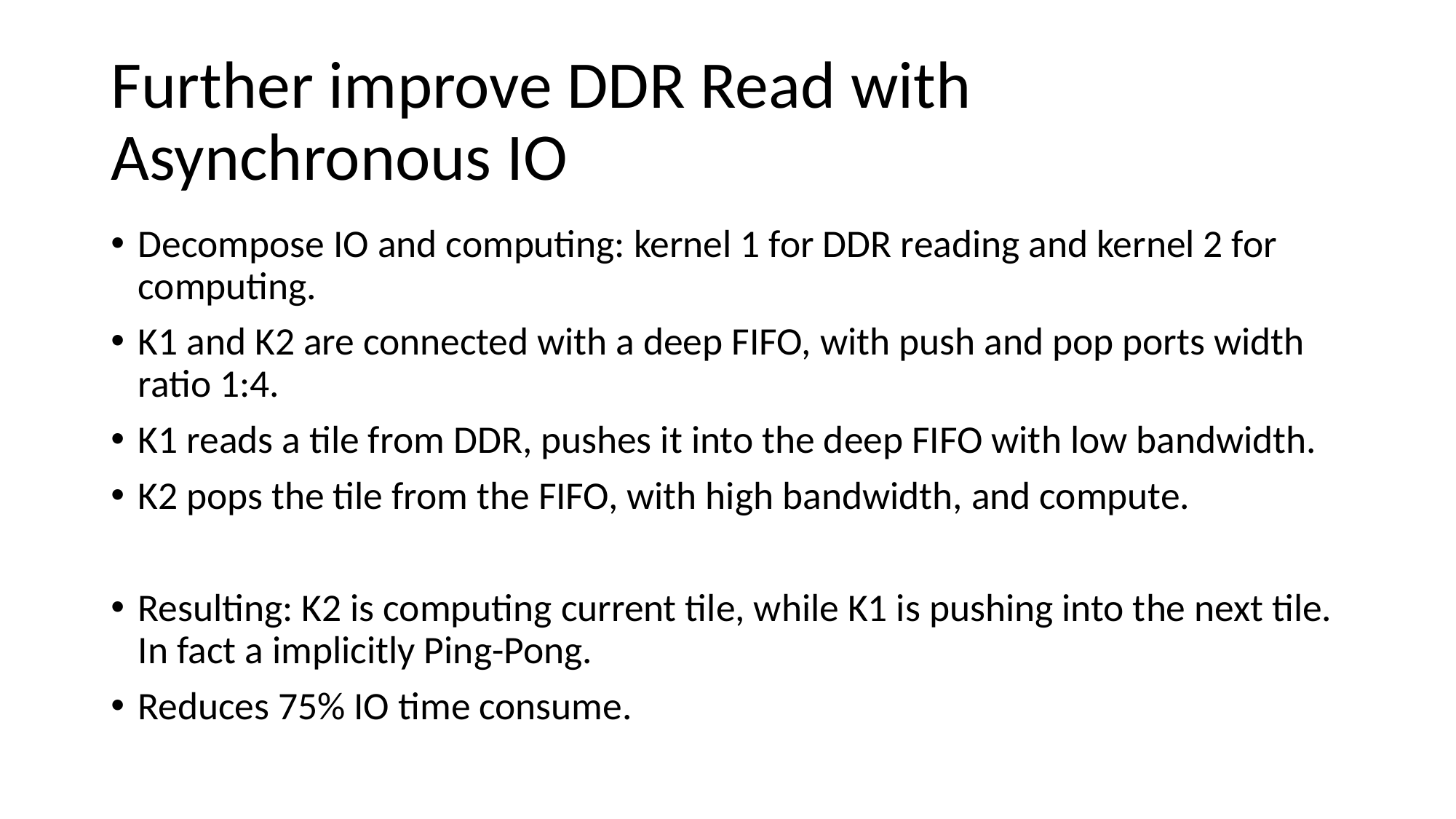

# Further improve DDR Read with Asynchronous IO
Decompose IO and computing: kernel 1 for DDR reading and kernel 2 for computing.
K1 and K2 are connected with a deep FIFO, with push and pop ports width ratio 1:4.
K1 reads a tile from DDR, pushes it into the deep FIFO with low bandwidth.
K2 pops the tile from the FIFO, with high bandwidth, and compute.

Resulting: K2 is computing current tile, while K1 is pushing into the next tile. In fact a implicitly Ping-Pong.
Reduces 75% IO time consume.